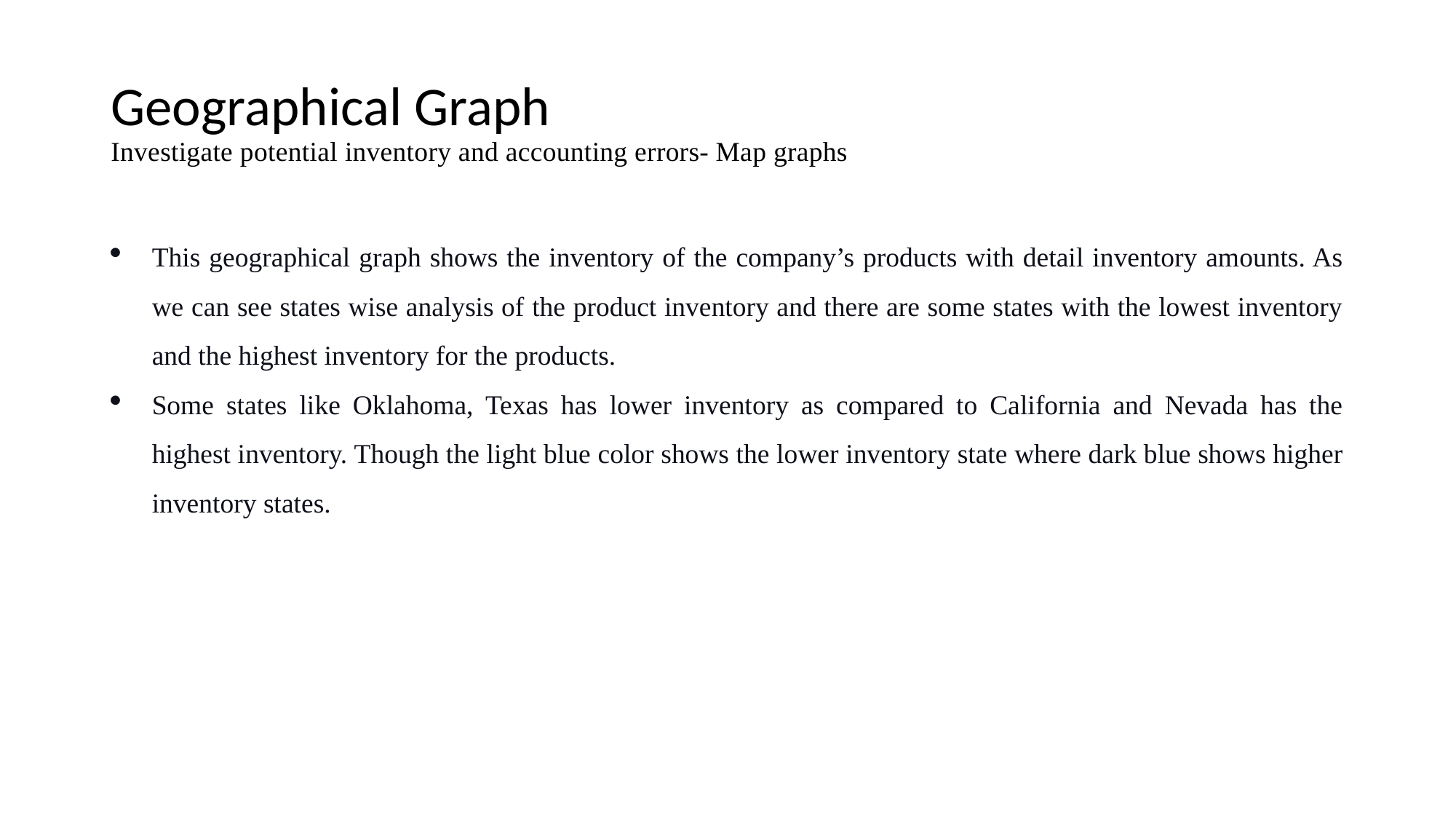

# Geographical Graph Investigate potential inventory and accounting errors- Map graphs
This geographical graph shows the inventory of the company’s products with detail inventory amounts. As we can see states wise analysis of the product inventory and there are some states with the lowest inventory and the highest inventory for the products.
Some states like Oklahoma, Texas has lower inventory as compared to California and Nevada has the highest inventory. Though the light blue color shows the lower inventory state where dark blue shows higher inventory states.